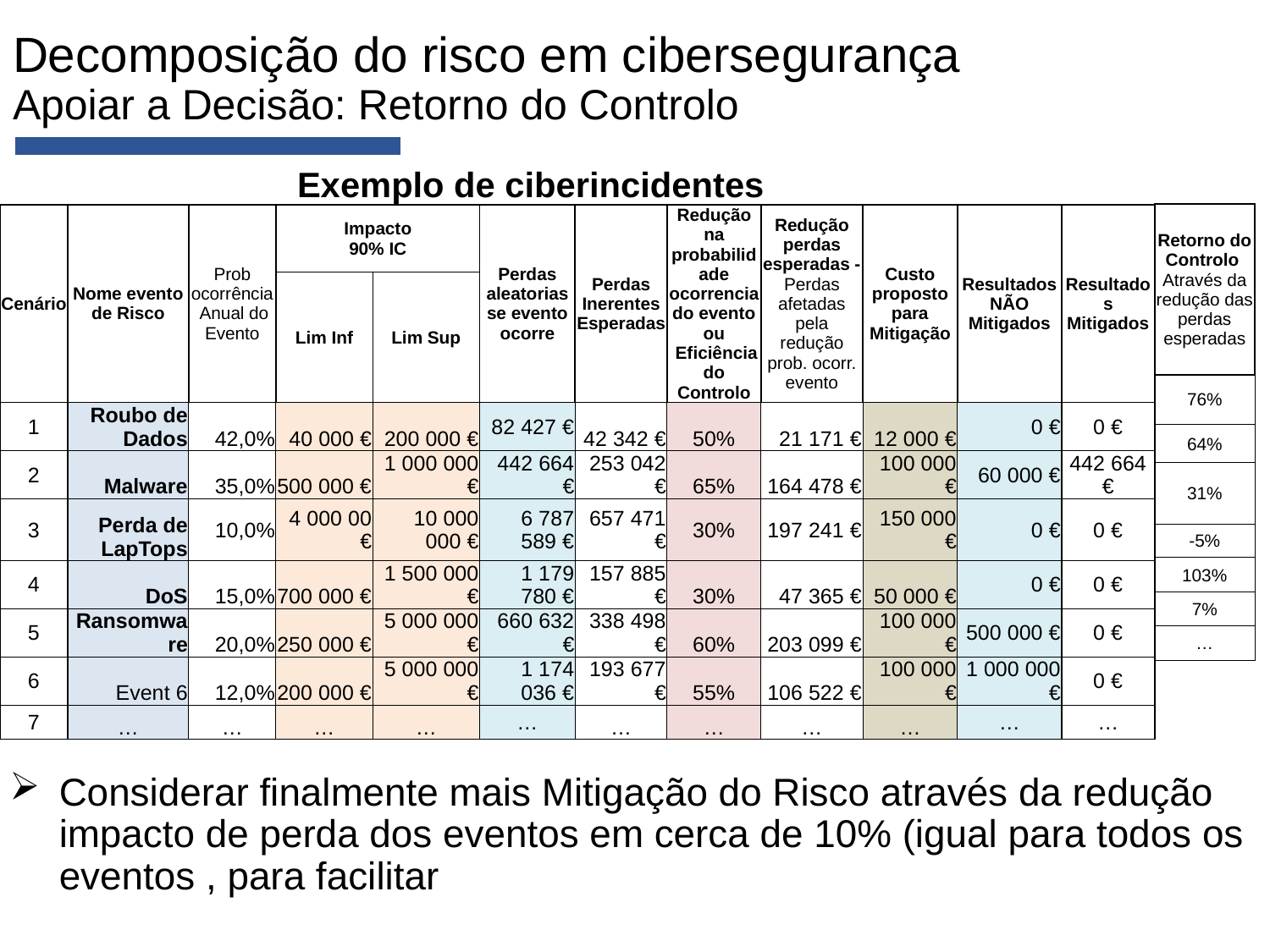

# Decomposição do risco em cibersegurança Apoiar a Decisão: Retorno do Controlo
| Exemplo de ciberincidentes |  |  |  |  |  |  |  |  |  |  |  |
| --- | --- | --- | --- | --- | --- | --- | --- | --- | --- | --- | --- |
| Cenário | Nome evento de Risco | Prob ocorrência Anual do Evento | Impacto 90% IC |  | Perdas aleatorias se evento ocorre | Perdas Inerentes Esperadas | Redução na probabilidade ocorrencia do evento ou Eficiência do Controlo | Redução perdas esperadas - Perdas afetadas pela redução prob. ocorr. evento | Custo proposto para Mitigação | Resultados NÃO Mitigados | Resultados Mitigados |
|  |  |  | Lim Inf | Lim Sup |  |  |  |  |  |  |  |
| 1 | Roubo de Dados | 42,0% | 40 000 € | 200 000 € | 82 427 € | 42 342 € | 50% | 21 171 € | 12 000 € | 0 € | 0 € |
| 2 | Malware | 35,0% | 500 000 € | 1 000 000 € | 442 664 € | 253 042 € | 65% | 164 478 € | 100 000 € | 60 000 € | 442 664 € |
| 3 | Perda de LapTops | 10,0% | 4 000 00 € | 10 000 000 € | 6 787 589 € | 657 471 € | 30% | 197 241 € | 150 000 € | 0 € | 0 € |
| 4 | DoS | 15,0% | 700 000 € | 1 500 000 € | 1 179 780 € | 157 885 € | 30% | 47 365 € | 50 000 € | 0 € | 0 € |
| 5 | Ransomware | 20,0% | 250 000 € | 5 000 000 € | 660 632 € | 338 498 € | 60% | 203 099 € | 100 000 € | 500 000 € | 0 € |
| 6 | Event 6 | 12,0% | 200 000 € | 5 000 000 € | 1 174 036 € | 193 677 € | 55% | 106 522 € | 100 000 € | 1 000 000 € | 0 € |
| 7 | … | … | … | … | … | … | … | … | … | … | … |
| Retorno do Controlo Através da redução das perdas esperadas |
| --- |
| 76% |
| 64% |
| 31% |
| -5% |
| 103% |
| 7% |
| … |
Considerar finalmente mais Mitigação do Risco através da redução impacto de perda dos eventos em cerca de 10% (igual para todos os eventos , para facilitar